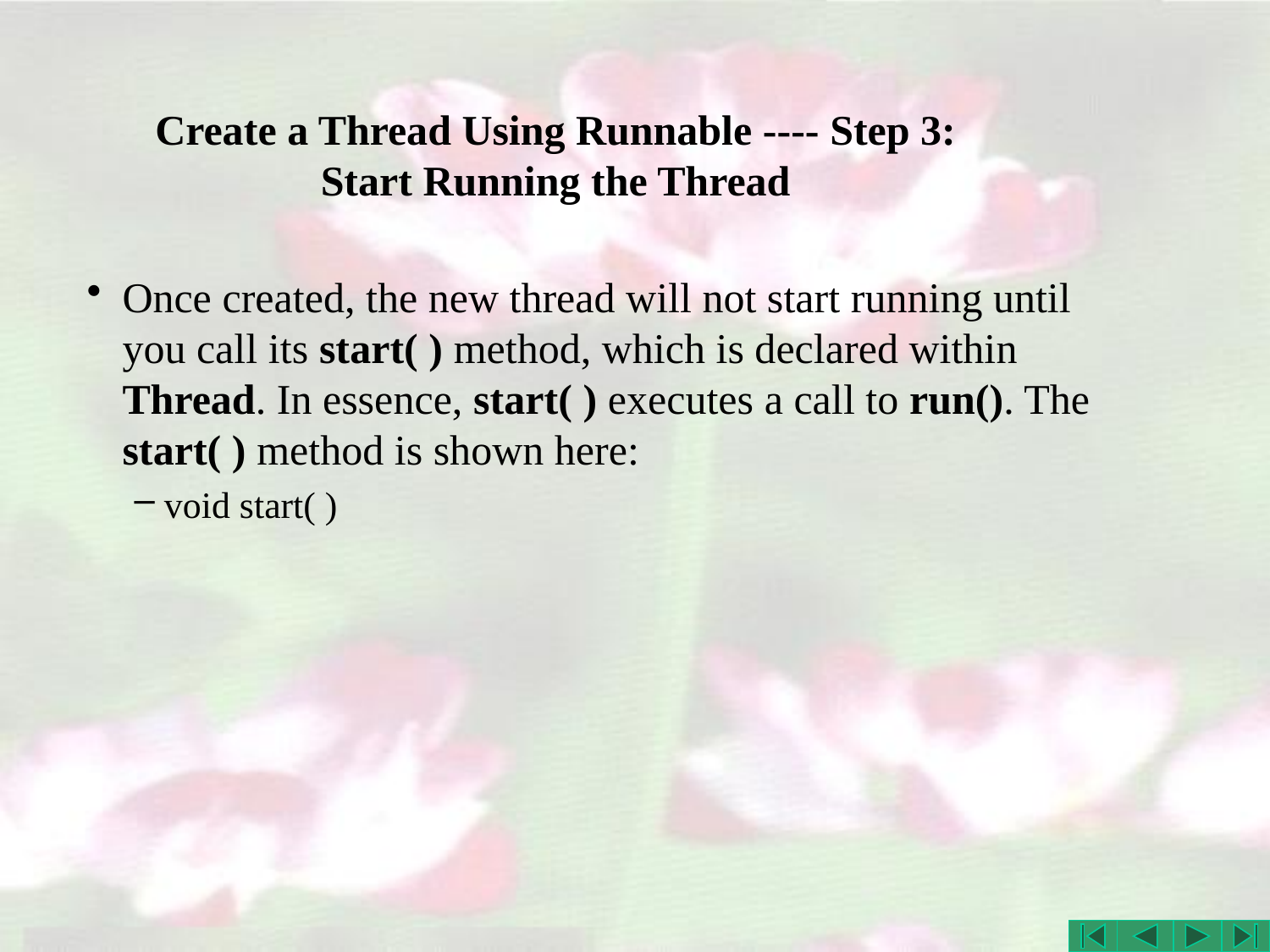

# Create a Thread Using Runnable ---- Step 3: Start Running the Thread
Once created, the new thread will not start running until you call its start( ) method, which is declared within Thread. In essence, start( ) executes a call to run(). The start( ) method is shown here:
void start( )